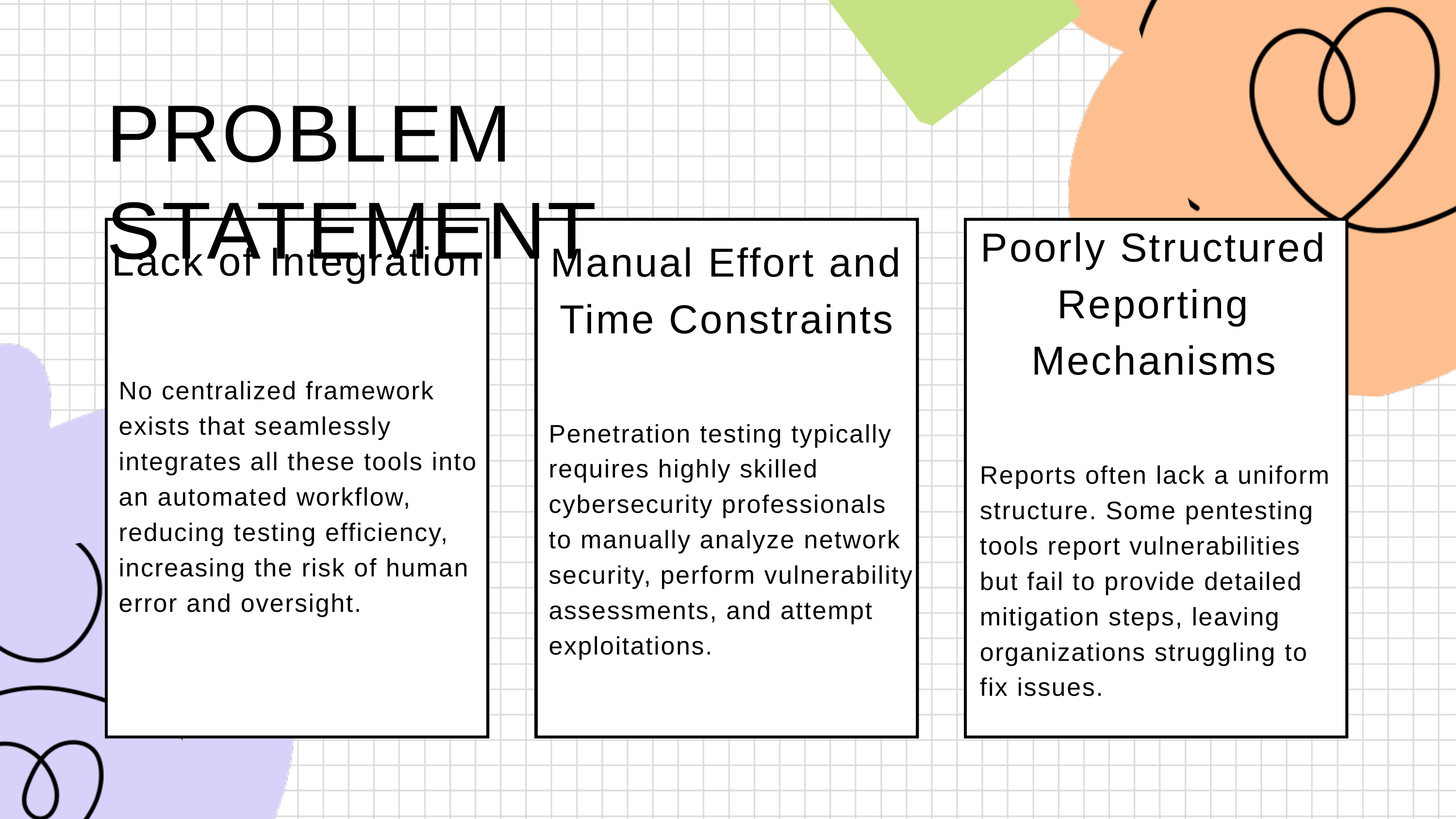

PROBLEM STATEMENT
Poorly Structured Reporting Mechanisms

Lack of Integration
Manual Effort and Time Constraints

No centralized framework exists that seamlessly integrates all these tools into an automated workflow, reducing testing efficiency, increasing the risk of human error and oversight.
Penetration testing typically requires highly skilled cybersecurity professionals to manually analyze network security, perform vulnerability assessments, and attempt exploitations.
Reports often lack a uniform structure. Some pentesting tools report vulnerabilities but fail to provide detailed mitigation steps, leaving organizations struggling to fix issues.